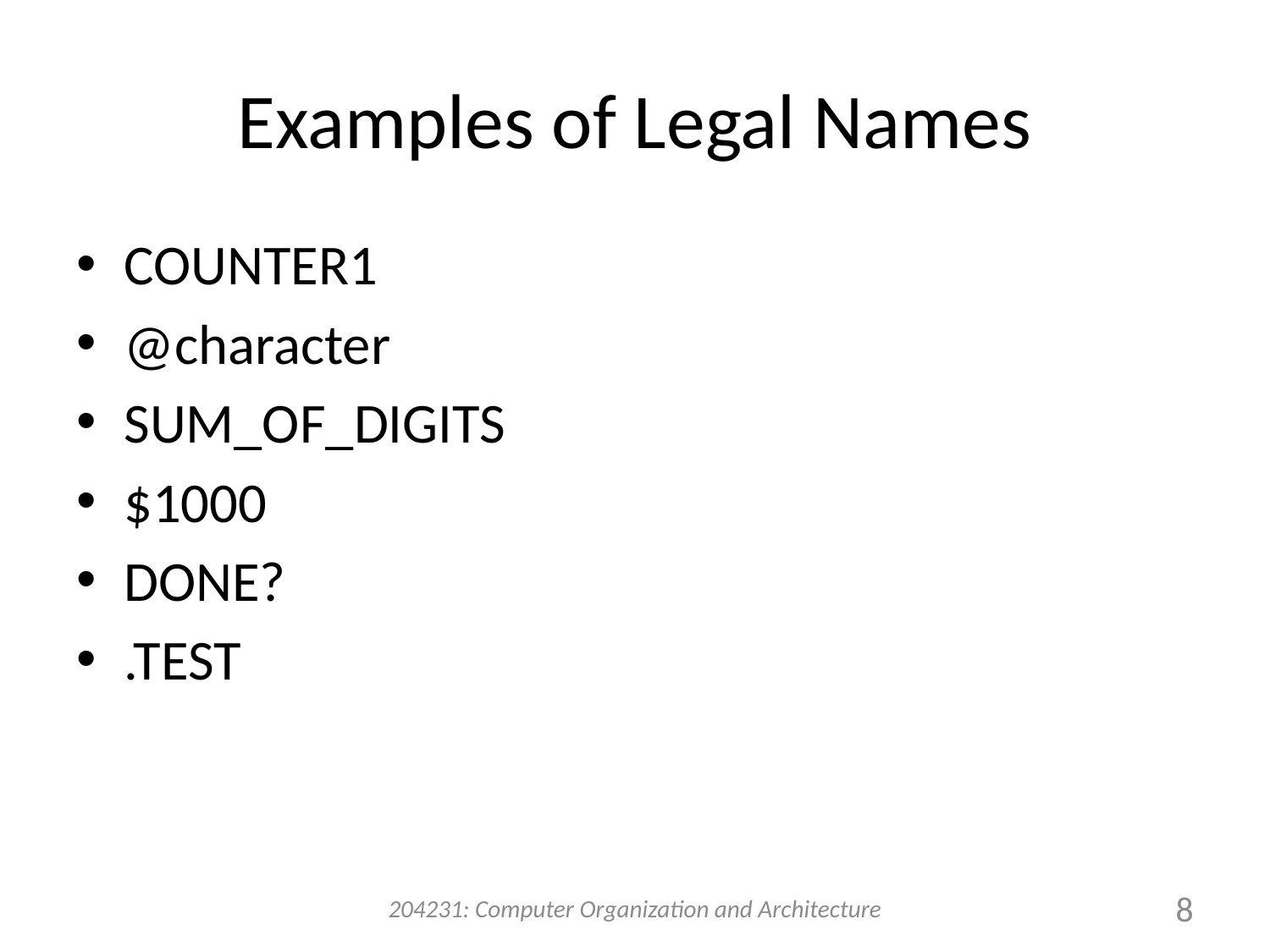

# Examples of Legal Names
COUNTER1
@character
SUM_OF_DIGITS
$1000
DONE?
.TEST
204231: Computer Organization and Architecture
8